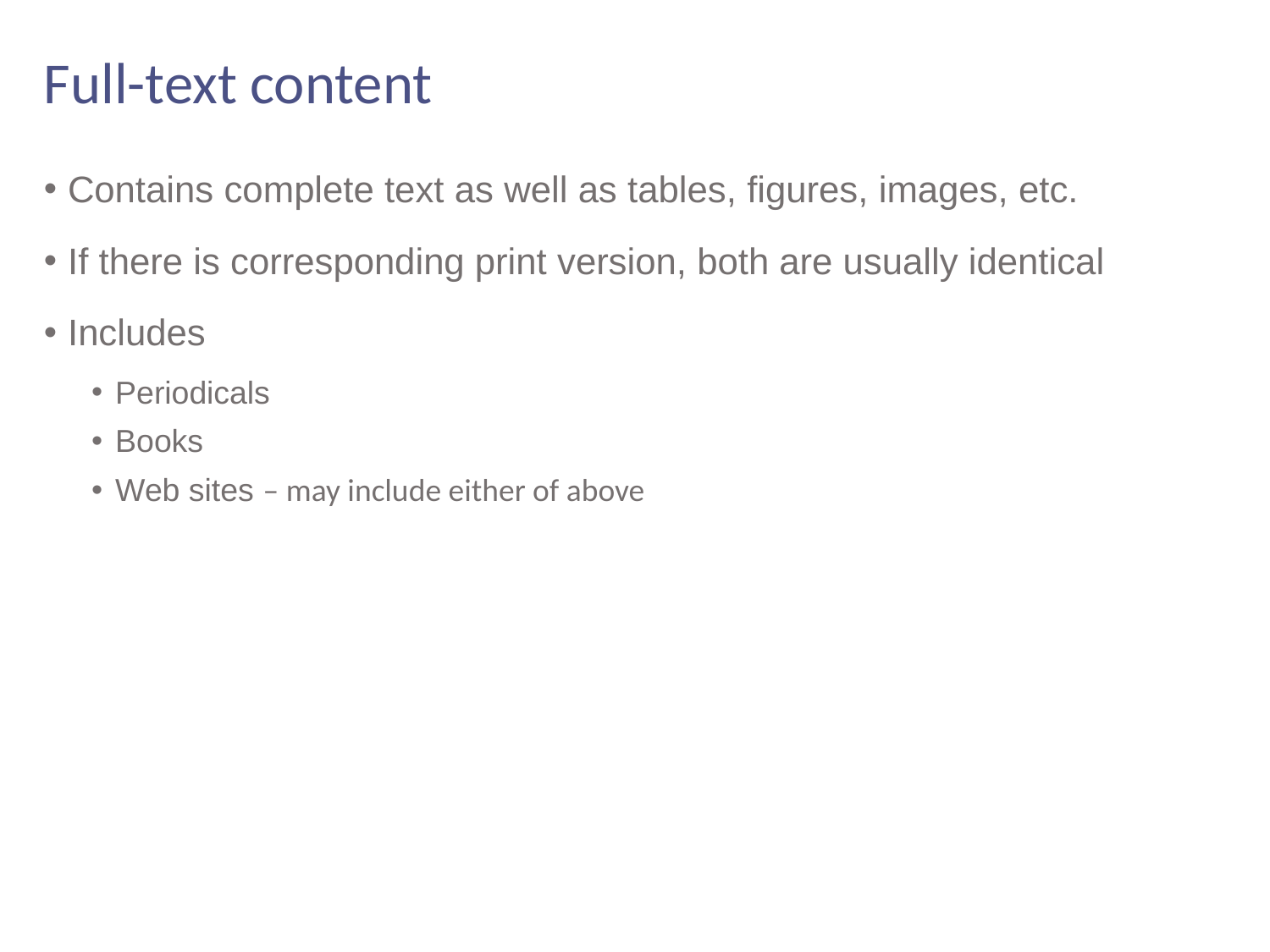

# Full-text content
Contains complete text as well as tables, figures, images, etc.
If there is corresponding print version, both are usually identical
Includes
Periodicals
Books
Web sites – may include either of above